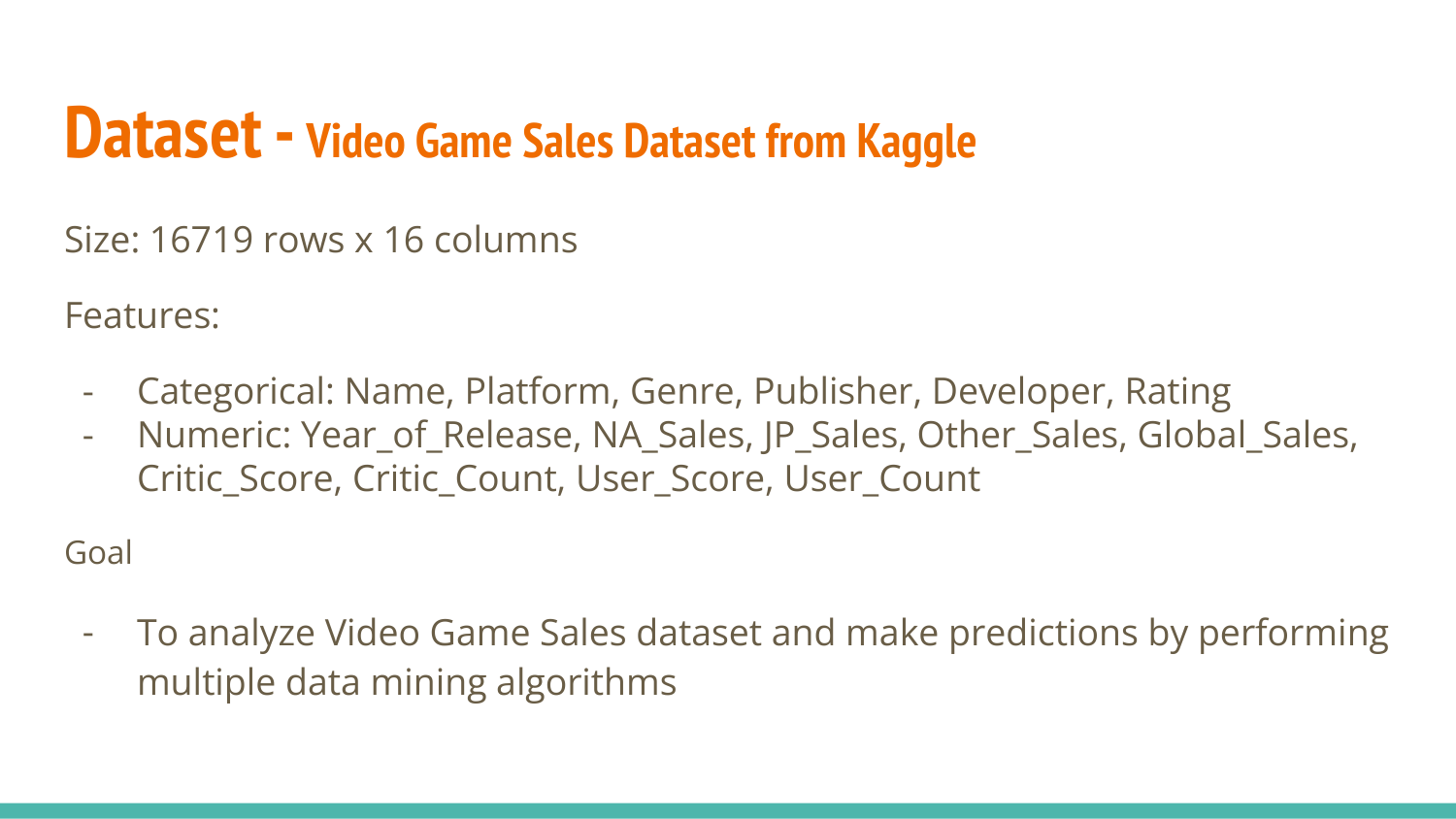

# Dataset - Video Game Sales Dataset from Kaggle
Size: 16719 rows x 16 columns
Features:
Categorical: Name, Platform, Genre, Publisher, Developer, Rating
Numeric: Year_of_Release, NA_Sales, JP_Sales, Other_Sales, Global_Sales, Critic_Score, Critic_Count, User_Score, User_Count
Goal
To analyze Video Game Sales dataset and make predictions by performing multiple data mining algorithms